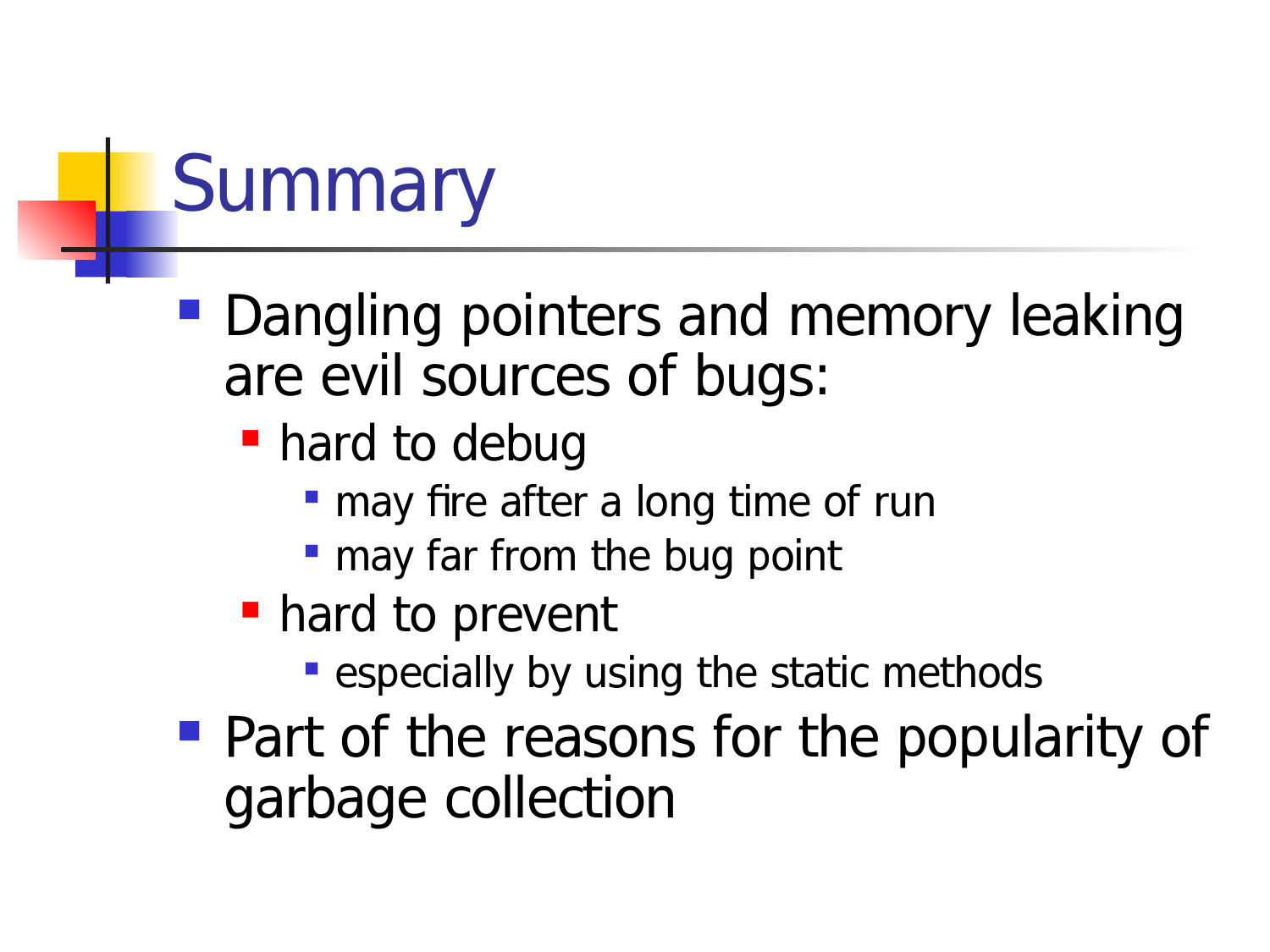

# Summary
Dangling pointers and memory leaking are evil sources of bugs:
hard to debug
may fire after a long time of run
may far from the bug point
hard to prevent
especially by using the static methods
Part of the reasons for the popularity of garbage collection